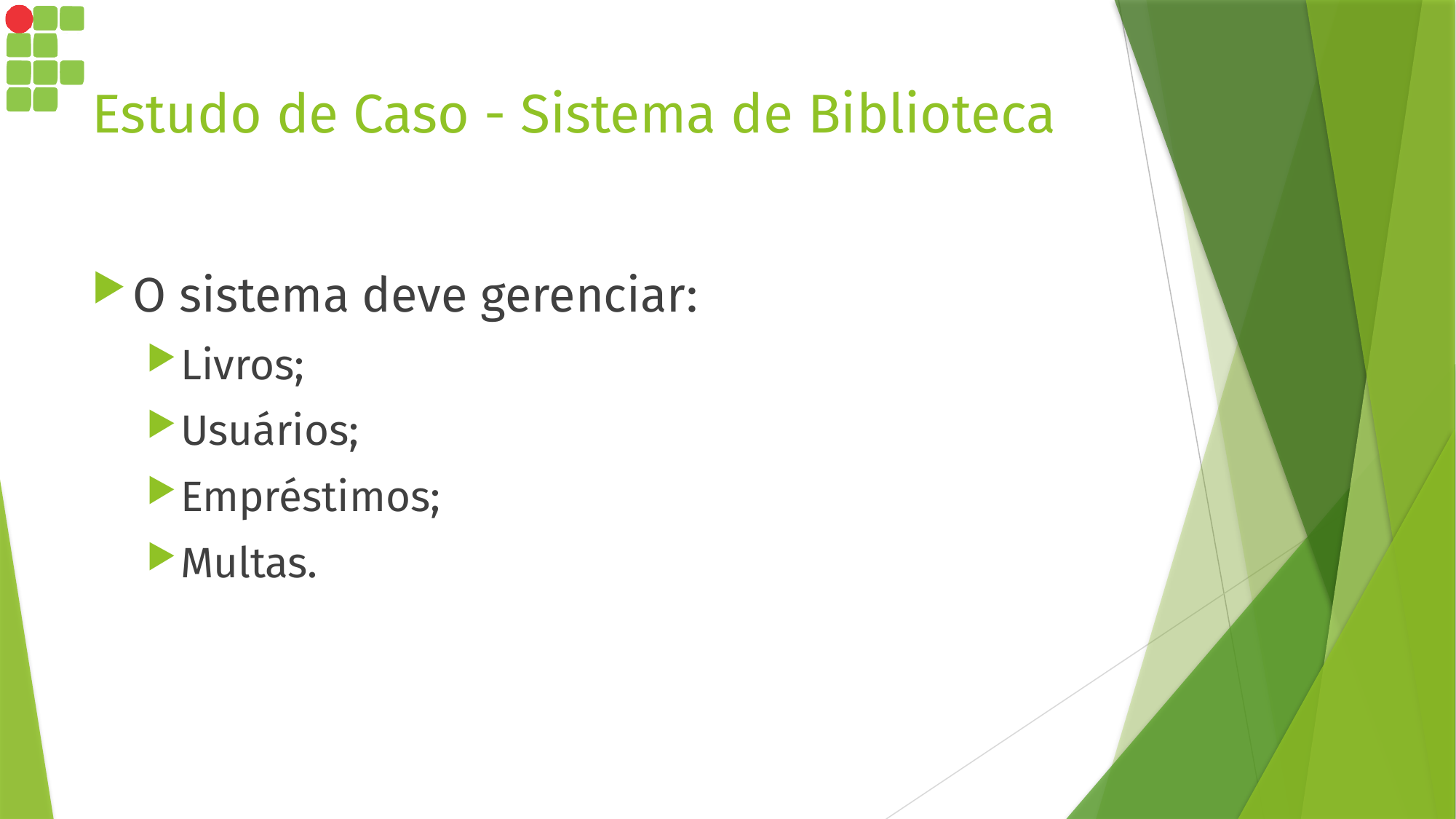

# Estudo de Caso - Sistema de Biblioteca
O sistema deve gerenciar:
Livros;
Usuários;
Empréstimos;
Multas.